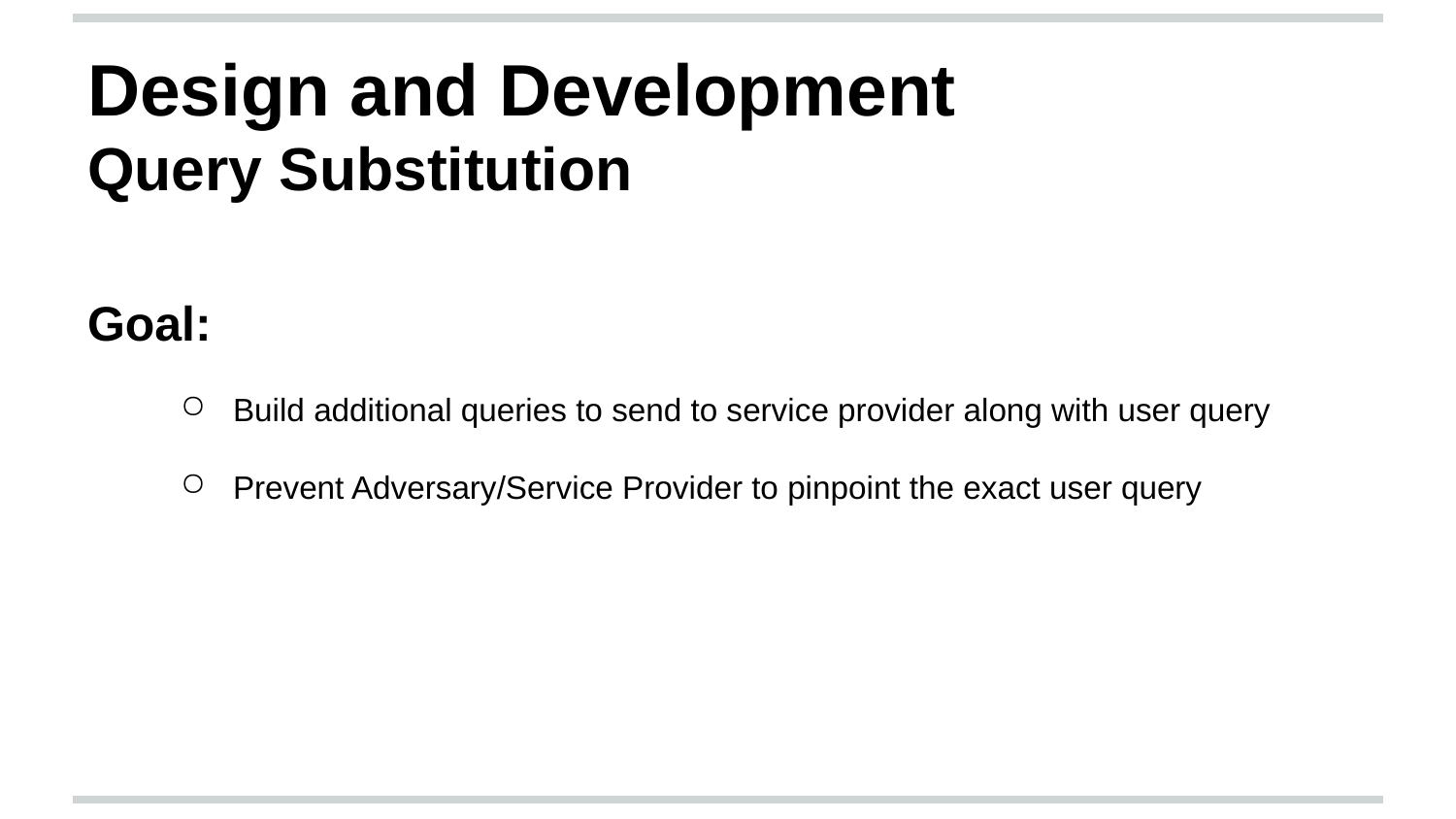

Design and Development
Query Substitution
Goal:

Build additional queries to send to service provider along with user query

Prevent Adversary/Service Provider to pinpoint the exact user query